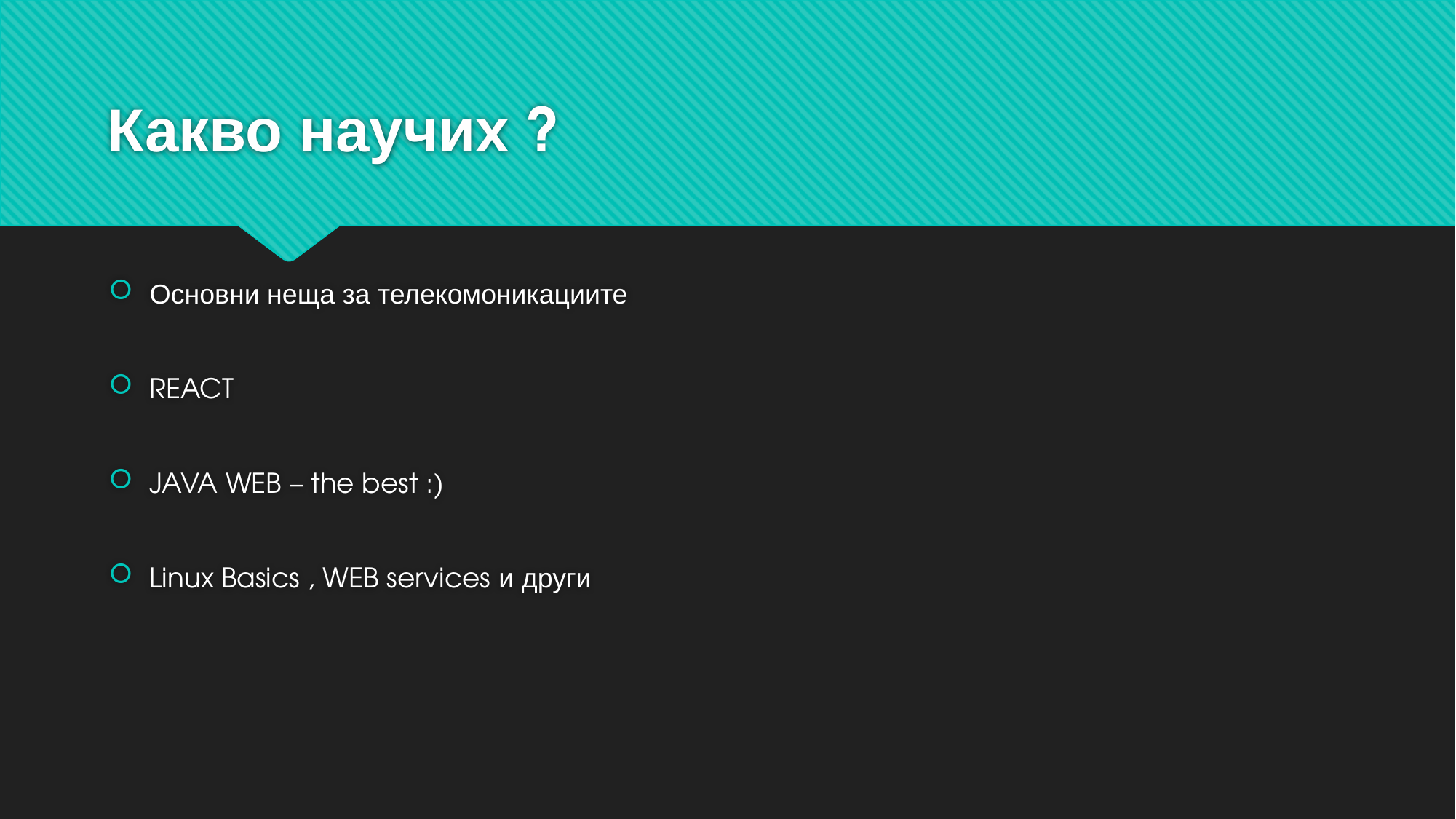

# Какво научих ?
Основни неща за телекомоникациите

REACT

JAVA WEB – the best :)

Linux Basics , WEB services и други